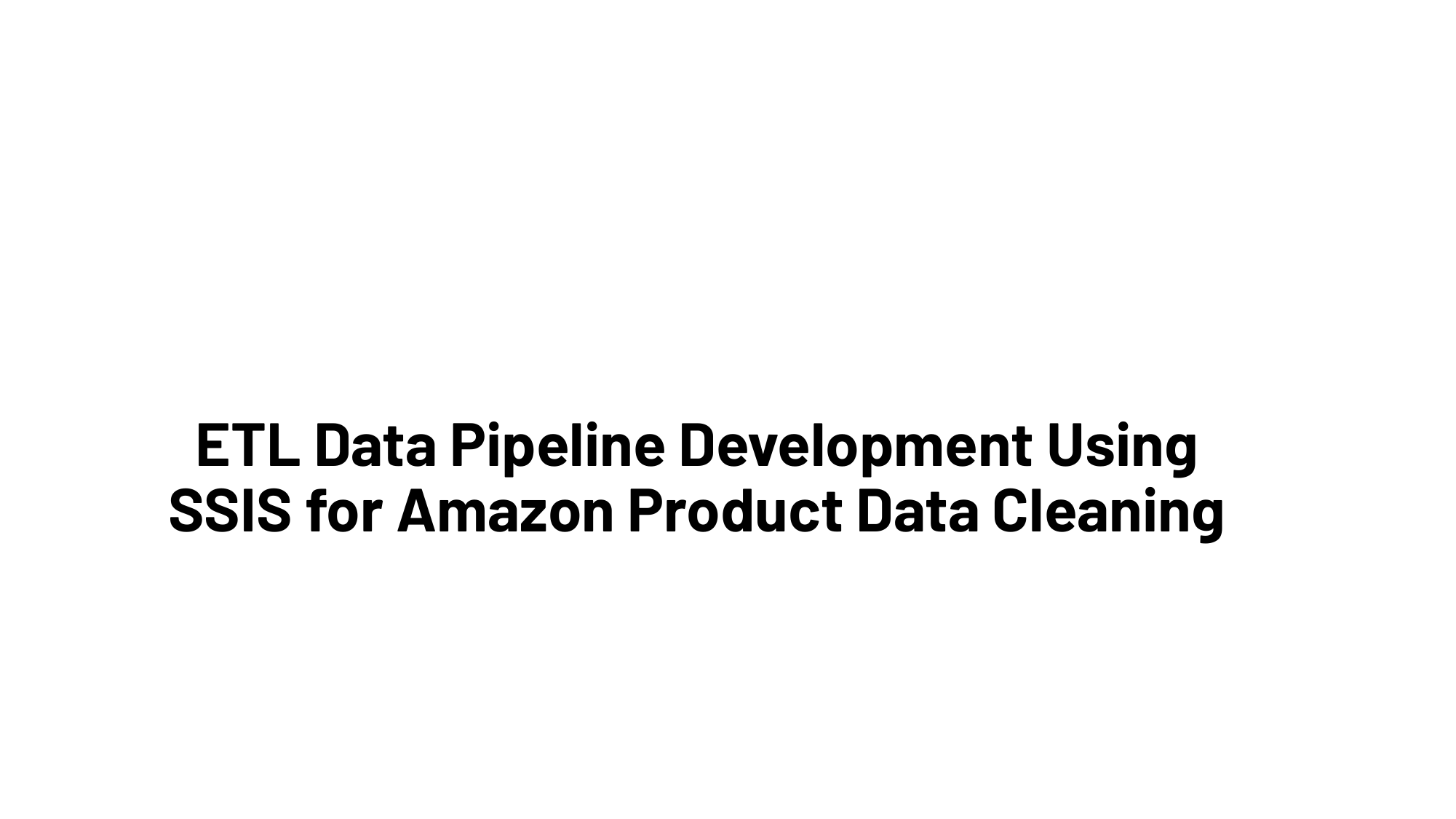

# ETL Data Pipeline Development Using SSIS for Amazon Product Data Cleaning